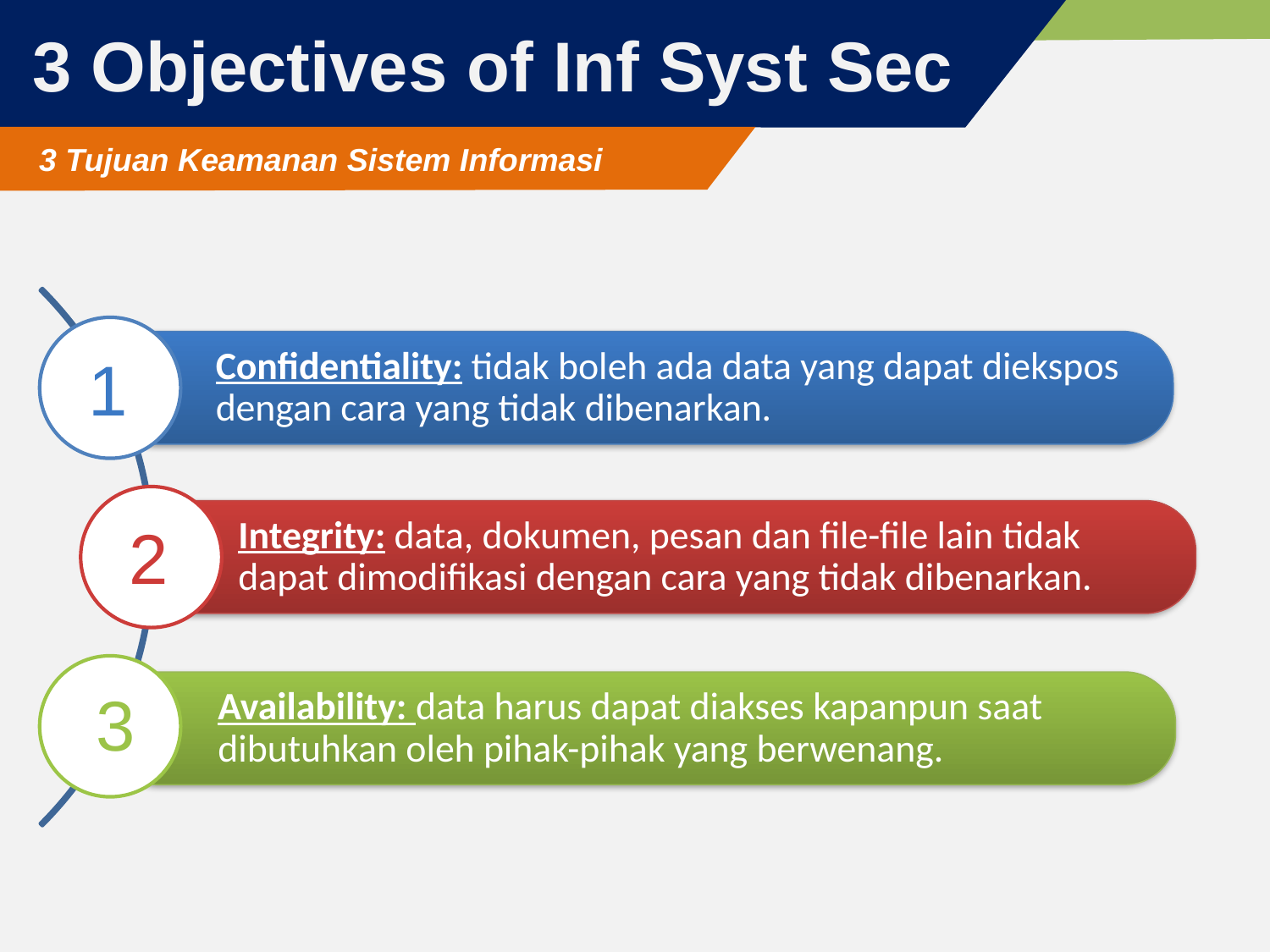

# 3 Objectives of Inf Syst Sec
   3 Tujuan Keamanan Sistem Informasi

Confidentiality: tidak boleh ada data yang dapat diekspos dengan cara yang tidak dibenarkan.
1

Integrity: data, dokumen, pesan dan file-file lain tidak dapat dimodifikasi dengan cara yang tidak dibenarkan.
2

Availability: data harus dapat diakses kapanpun saat dibutuhkan oleh pihak-pihak yang berwenang.
3